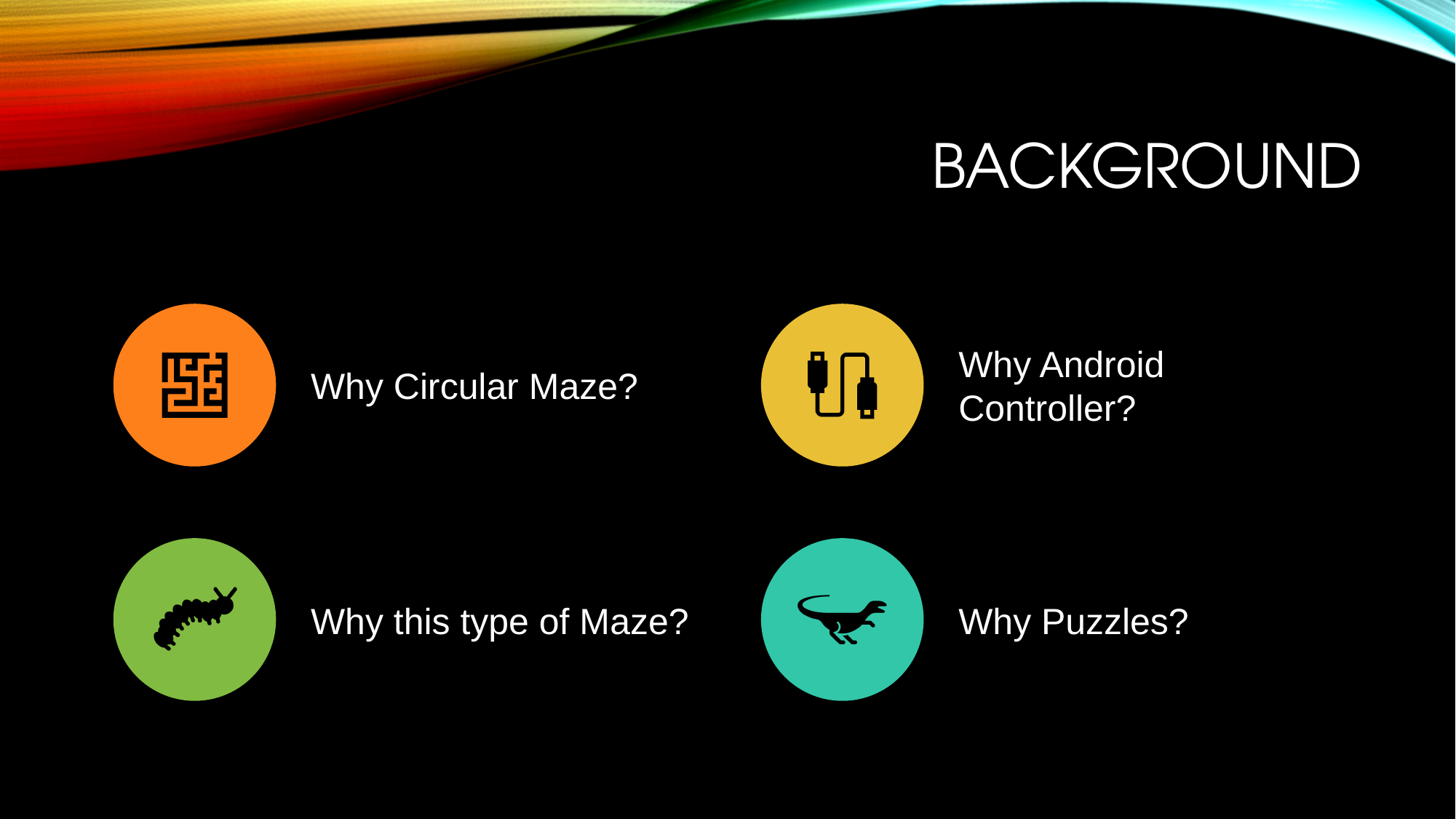

# Background
Why Circular Maze?
Why Android Controller?
Why this type of Maze?
Why Puzzles?